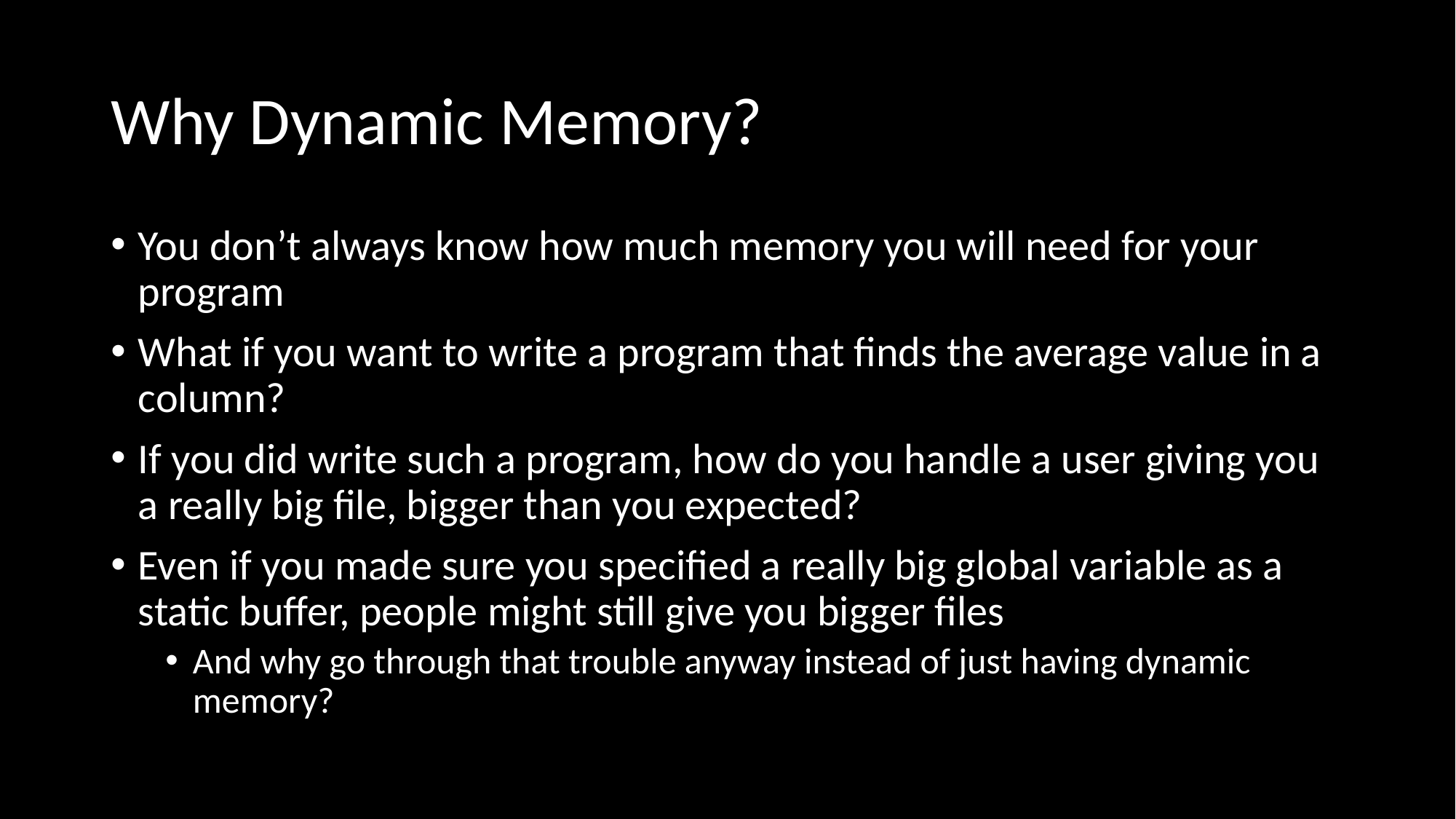

# Why Dynamic Memory?
You don’t always know how much memory you will need for your program
What if you want to write a program that finds the average value in a column?
If you did write such a program, how do you handle a user giving you a really big file, bigger than you expected?
Even if you made sure you specified a really big global variable as a static buffer, people might still give you bigger files
And why go through that trouble anyway instead of just having dynamic memory?